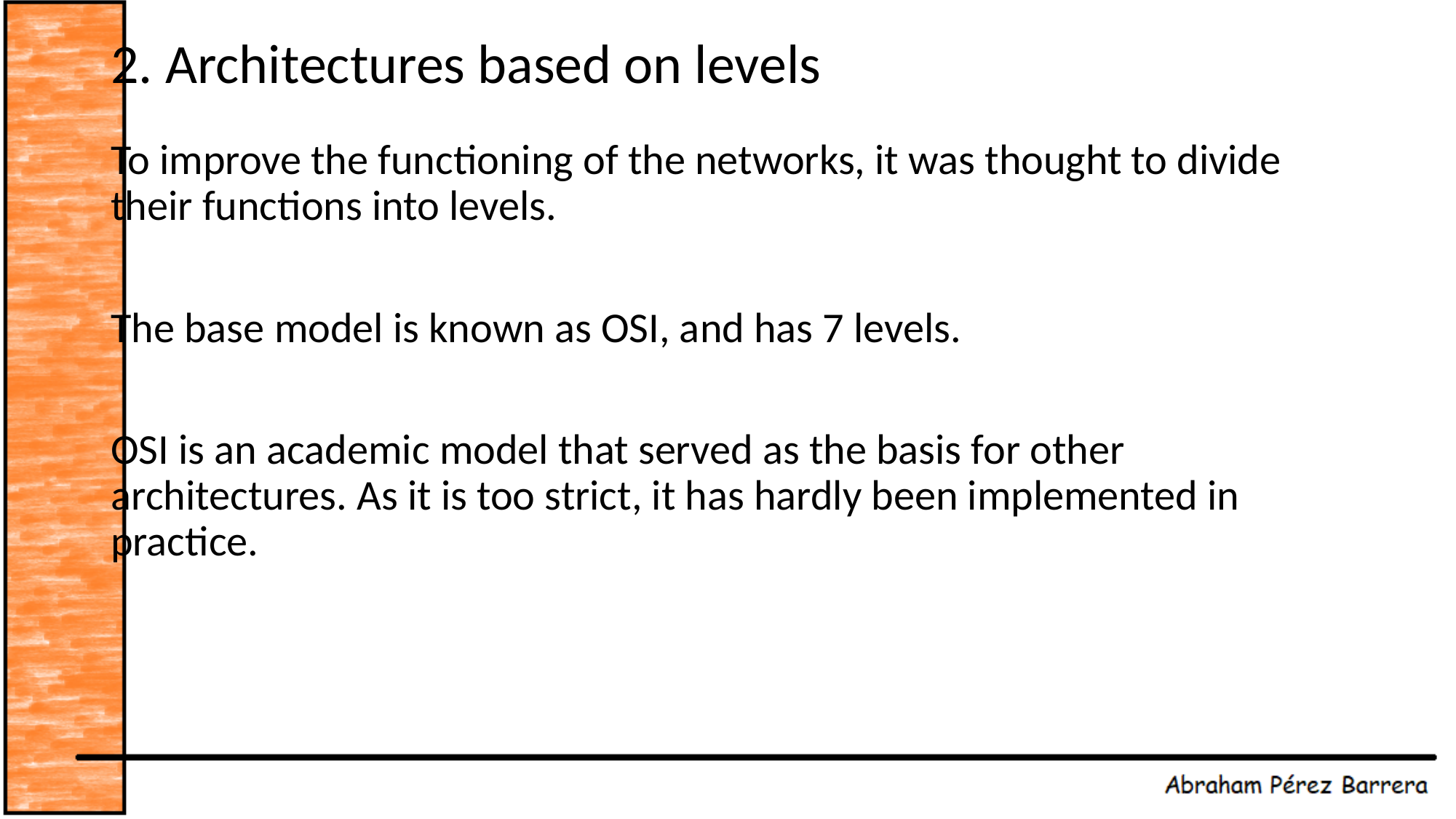

# 2. Architectures based on levels
To improve the functioning of the networks, it was thought to divide their functions into levels.

The base model is known as OSI, and has 7 levels.

OSI is an academic model that served as the basis for other architectures. As it is too strict, it has hardly been implemented in practice.